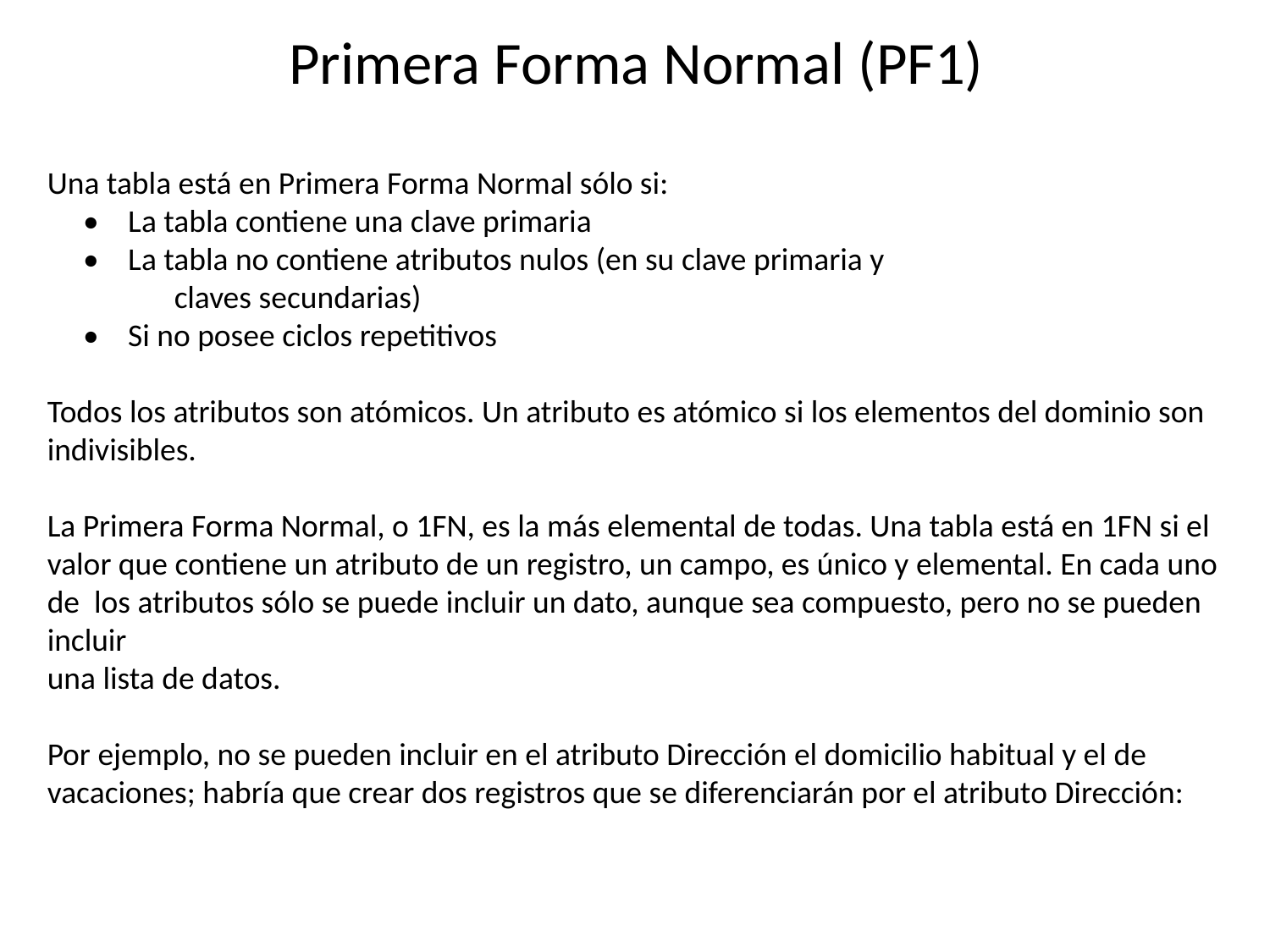

# Primera Forma Normal (PF1)
Una tabla está en Primera Forma Normal sólo si:
     •    La tabla contiene una clave primaria
     •    La tabla no contiene atributos nulos (en su clave primaria y
	claves secundarias)
     •    Si no posee ciclos repetitivos

Todos los atributos son atómicos. Un atributo es atómico si los elementos del dominio son indivisibles.

La Primera Forma Normal, o 1FN, es la más elemental de todas. Una tabla está en 1FN si el  valor que contiene un atributo de un registro, un campo, es único y elemental. En cada uno de  los atributos sólo se puede incluir un dato, aunque sea compuesto, pero no se pueden incluir
una lista de datos.

Por ejemplo, no se pueden incluir en el atributo Dirección el domicilio habitual y el de vacaciones; habría que crear dos registros que se diferenciarán por el atributo Dirección: